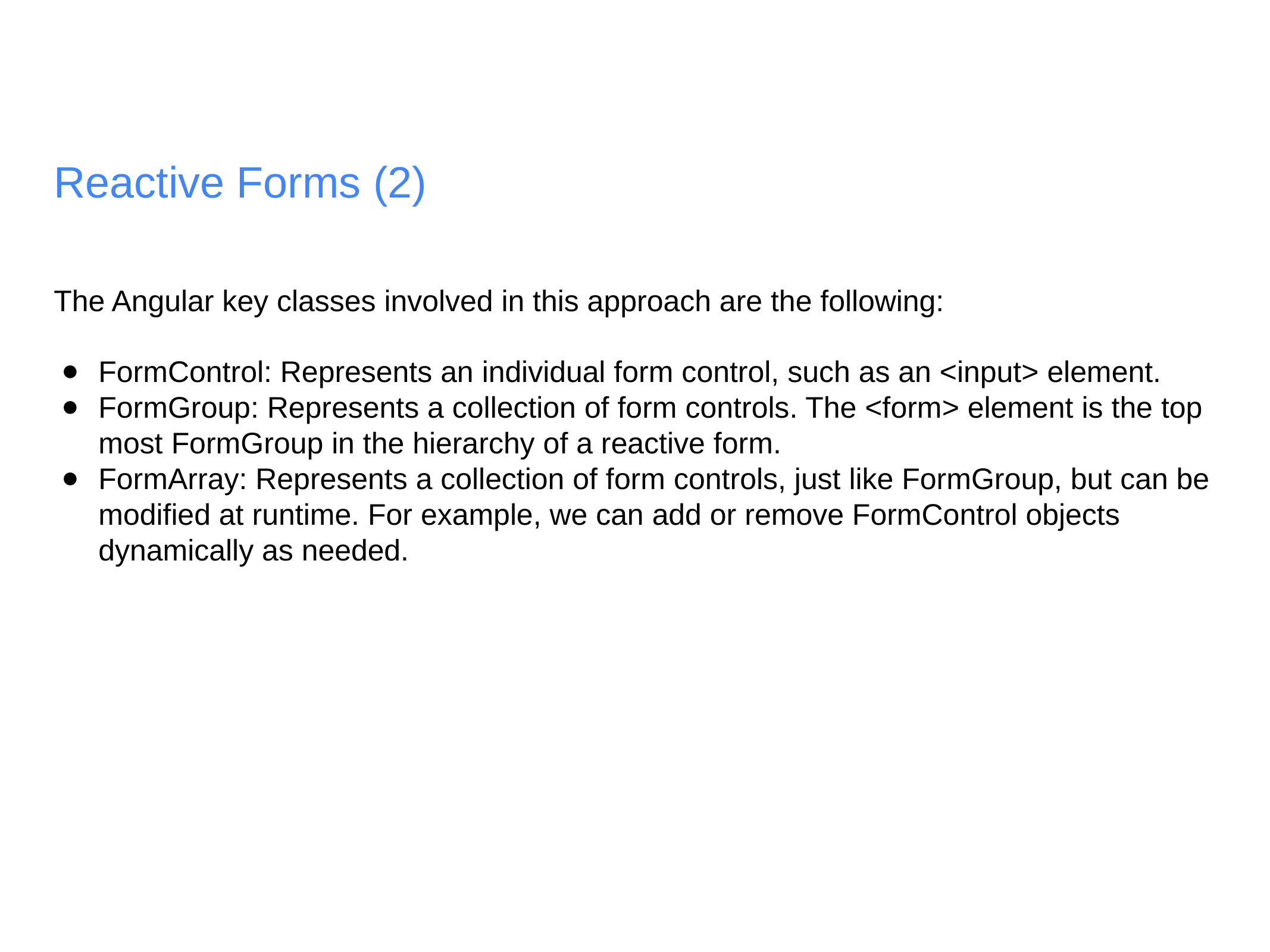

# Reactive Forms (2)
The Angular key classes involved in this approach are the following:
FormControl: Represents an individual form control, such as an <input> element.
FormGroup: Represents a collection of form controls. The <form> element is the top most FormGroup in the hierarchy of a reactive form.
FormArray: Represents a collection of form controls, just like FormGroup, but can be modified at runtime. For example, we can add or remove FormControl objects dynamically as needed.